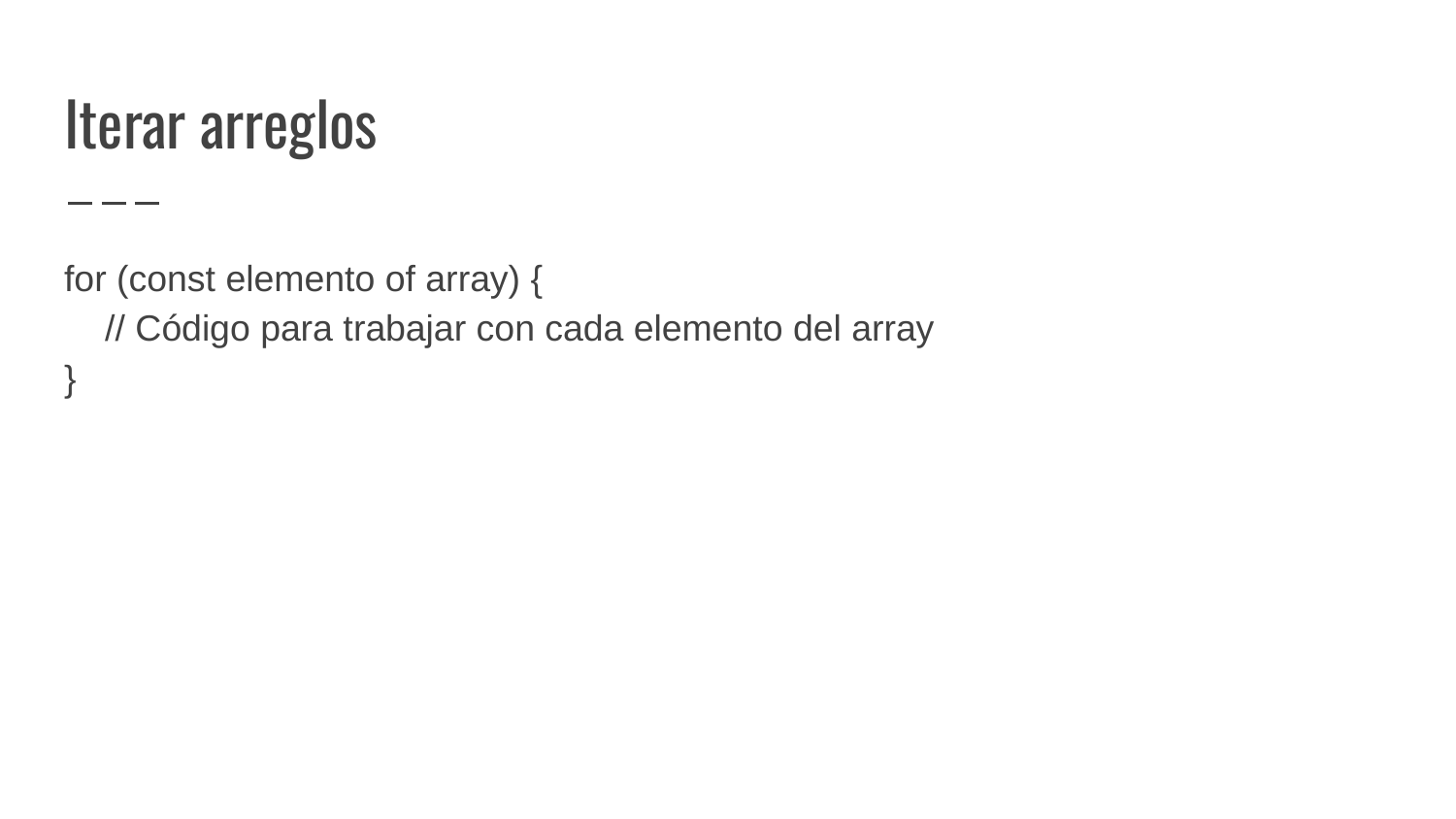

# Iterar arreglos
for (const elemento of array) {
    // Código para trabajar con cada elemento del array
}